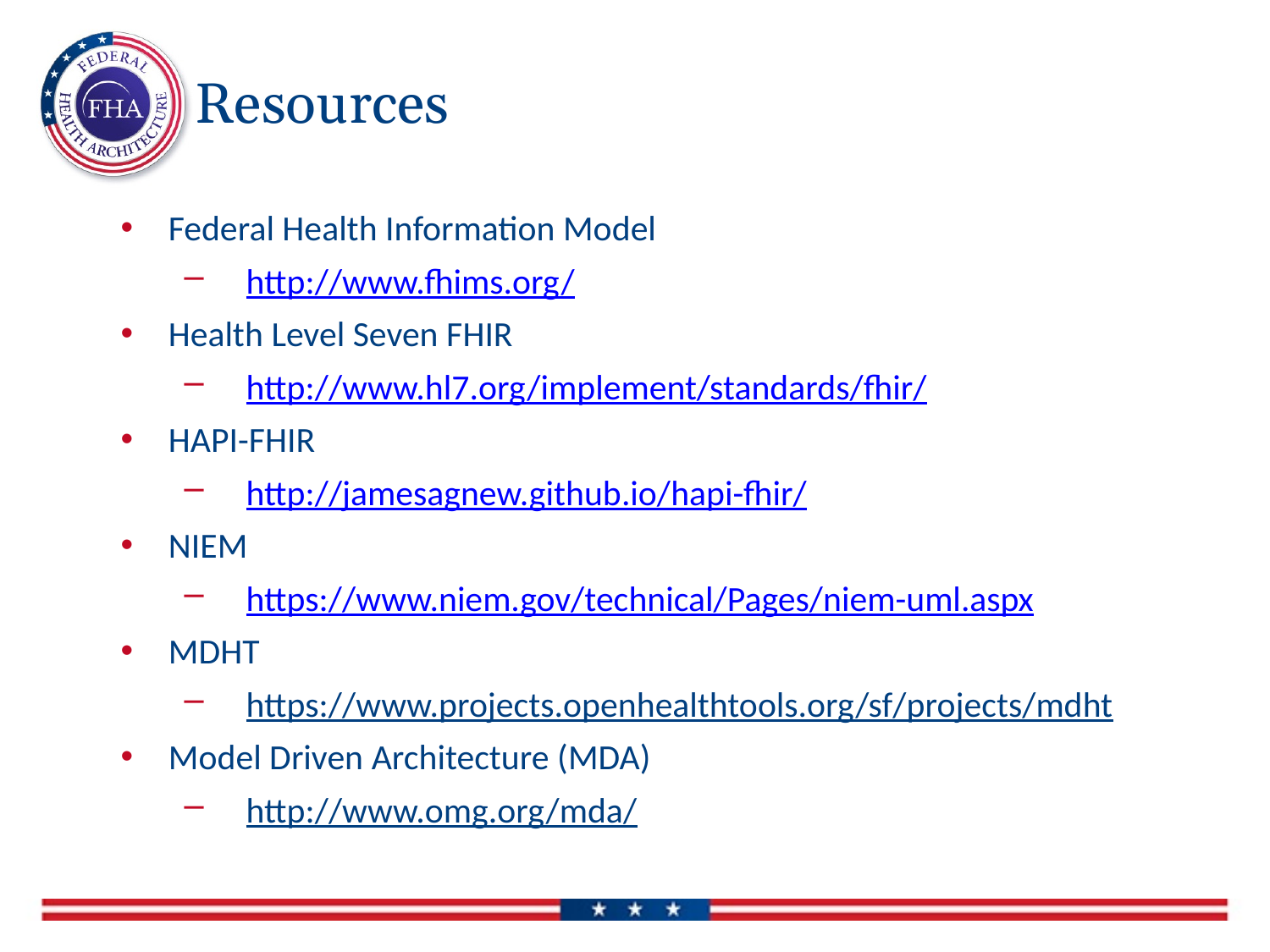

# Resources
Federal Health Information Model
http://www.fhims.org/
Health Level Seven FHIR
http://www.hl7.org/implement/standards/fhir/
HAPI-FHIR
http://jamesagnew.github.io/hapi-fhir/
NIEM
https://www.niem.gov/technical/Pages/niem-uml.aspx
MDHT
https://www.projects.openhealthtools.org/sf/projects/mdht
Model Driven Architecture (MDA)
http://www.omg.org/mda/